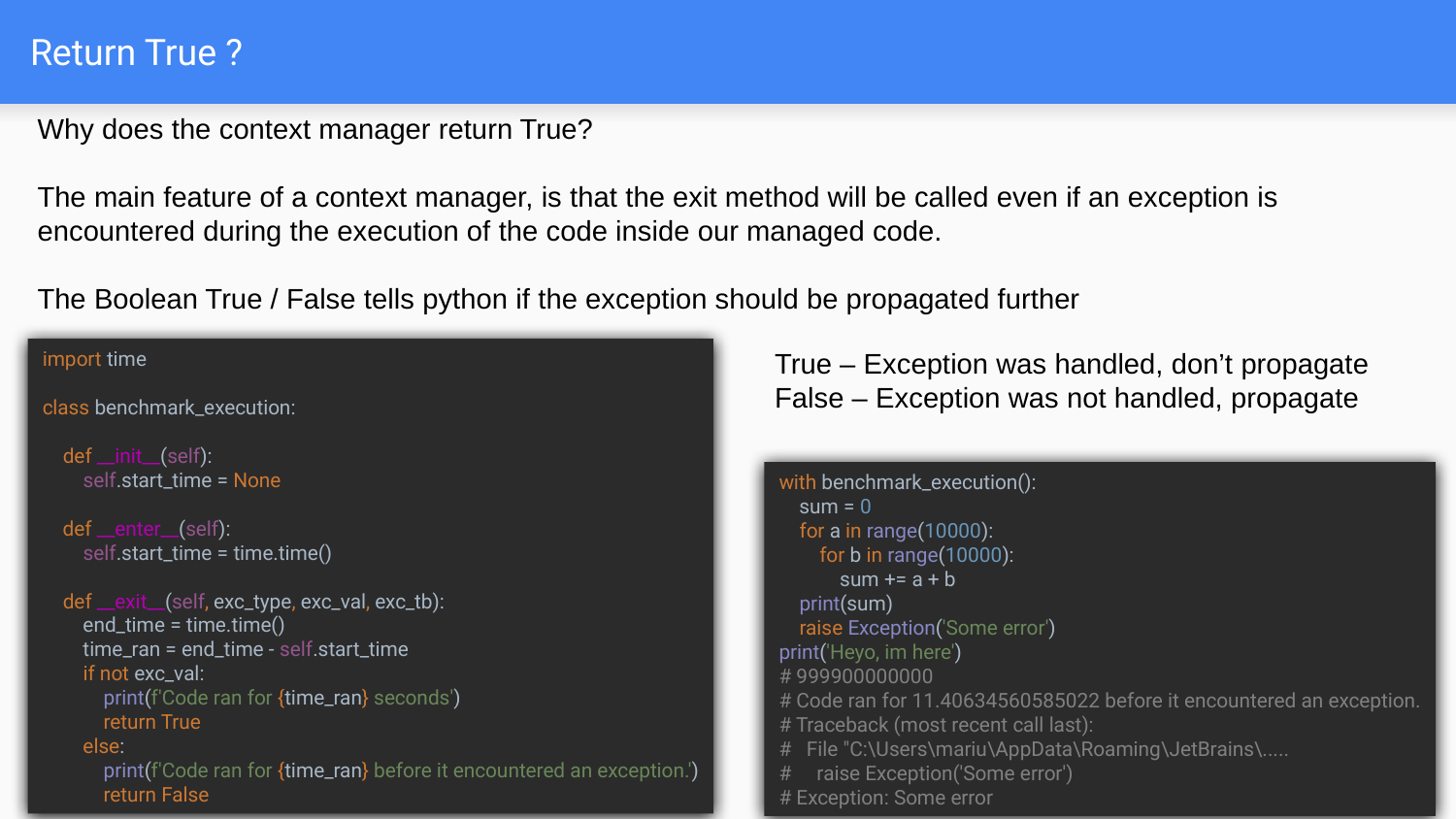

# Return True ?
Why does the context manager return True?

The main feature of a context manager, is that the exit method will be called even if an exception is encountered during the execution of the code inside our managed code.

The Boolean True / False tells python if the exception should be propagated further

import time
class benchmark_execution:
    def __init__(self):
        self.start_time = None
    def __enter__(self):
        self.start_time = time.time()
    def __exit__(self, exc_type, exc_val, exc_tb):
        end_time = time.time()
        time_ran = end_time - self.start_time
        if not exc_val:
            print(f'Code ran for {time_ran} seconds')
            return True
        else:
            print(f'Code ran for {time_ran} before it encountered an exception.')
            return False
True – Exception was handled, don’t propagate
False – Exception was not handled, propagate
with benchmark_execution():
    sum = 0
    for a in range(10000):
        for b in range(10000):
            sum += a + b
    print(sum)
    raise Exception('Some error')
print('Heyo, im here')
# 999900000000
# Code ran for 11.40634560585022 before it encountered an exception.
# Traceback (most recent call last):
#   File "C:\Users\mariu\AppData\Roaming\JetBrains\.....
#     raise Exception('Some error')
# Exception: Some error